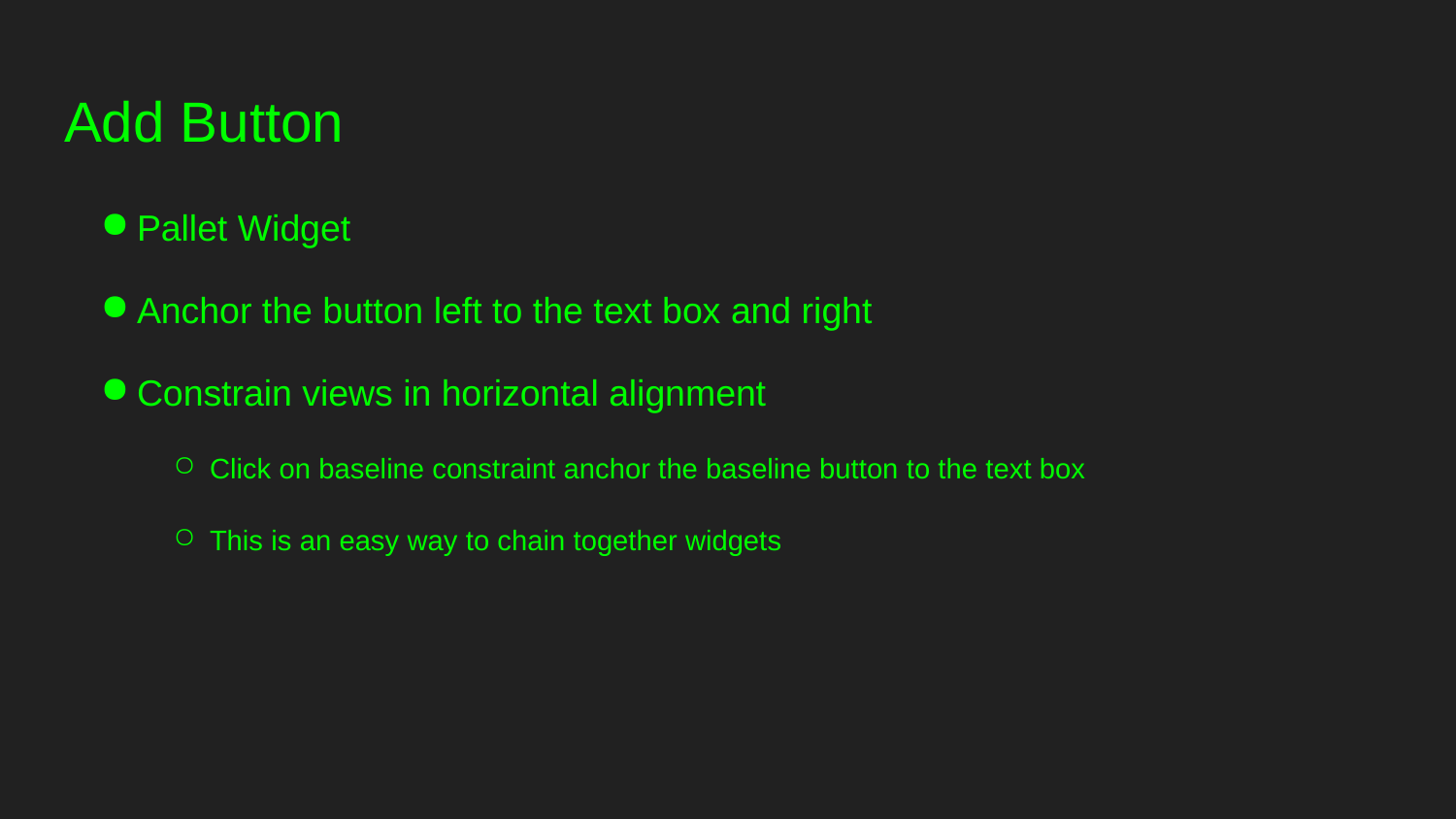

# Add Button
Pallet Widget
Anchor the button left to the text box and right
Constrain views in horizontal alignment
Click on baseline constraint anchor the baseline button to the text box
This is an easy way to chain together widgets